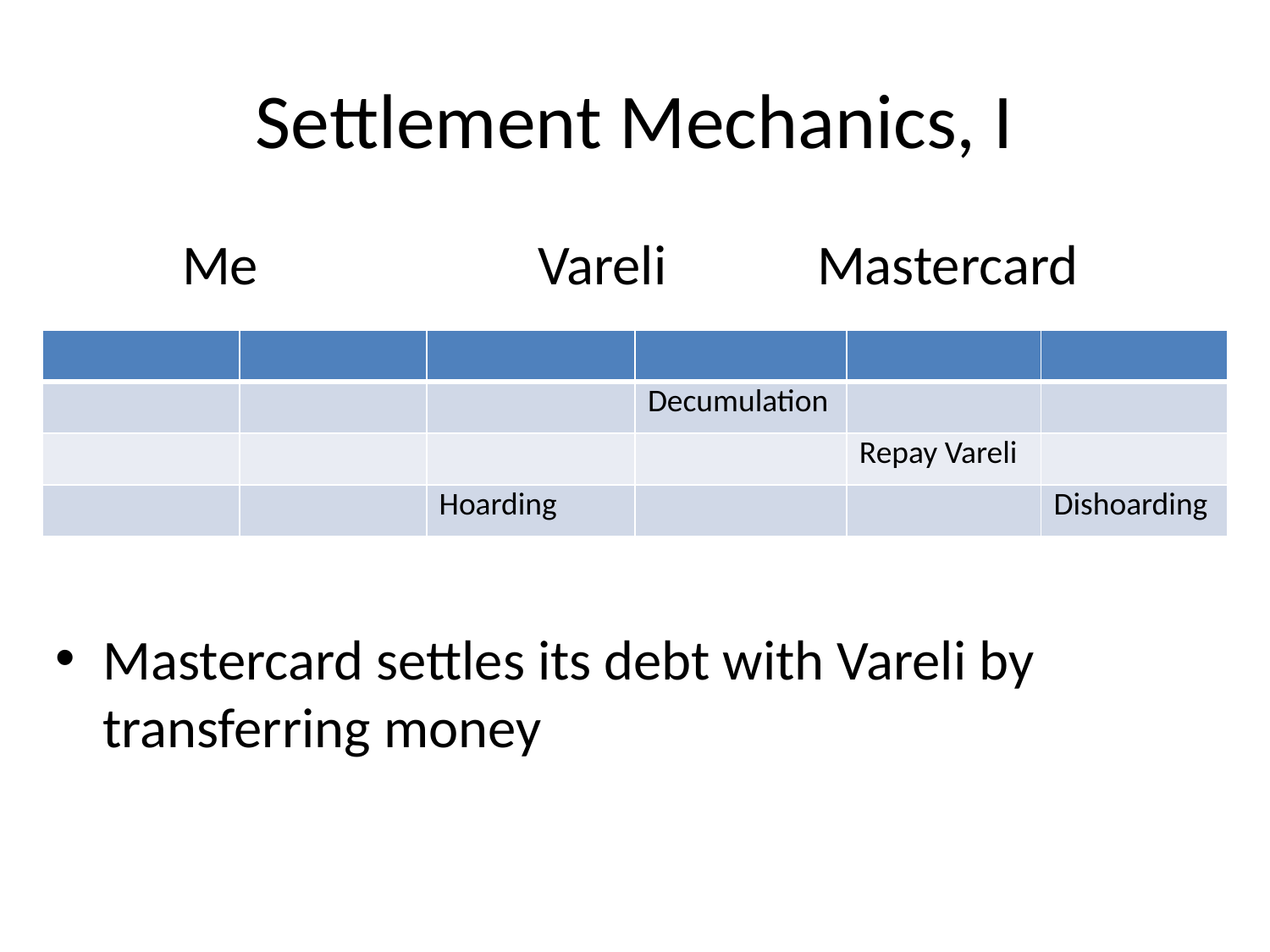

# Settlement Mechanics, I
	Me		        Vareli		Mastercard

Mastercard settles its debt with Vareli by transferring money

|  |  |  |  |  |  |
| --- | --- | --- | --- | --- | --- |
|  |  |  | Decumulation |  |  |
|  |  |  |  | Repay Vareli |  |
|  |  | Hoarding |  |  | Dishoarding |